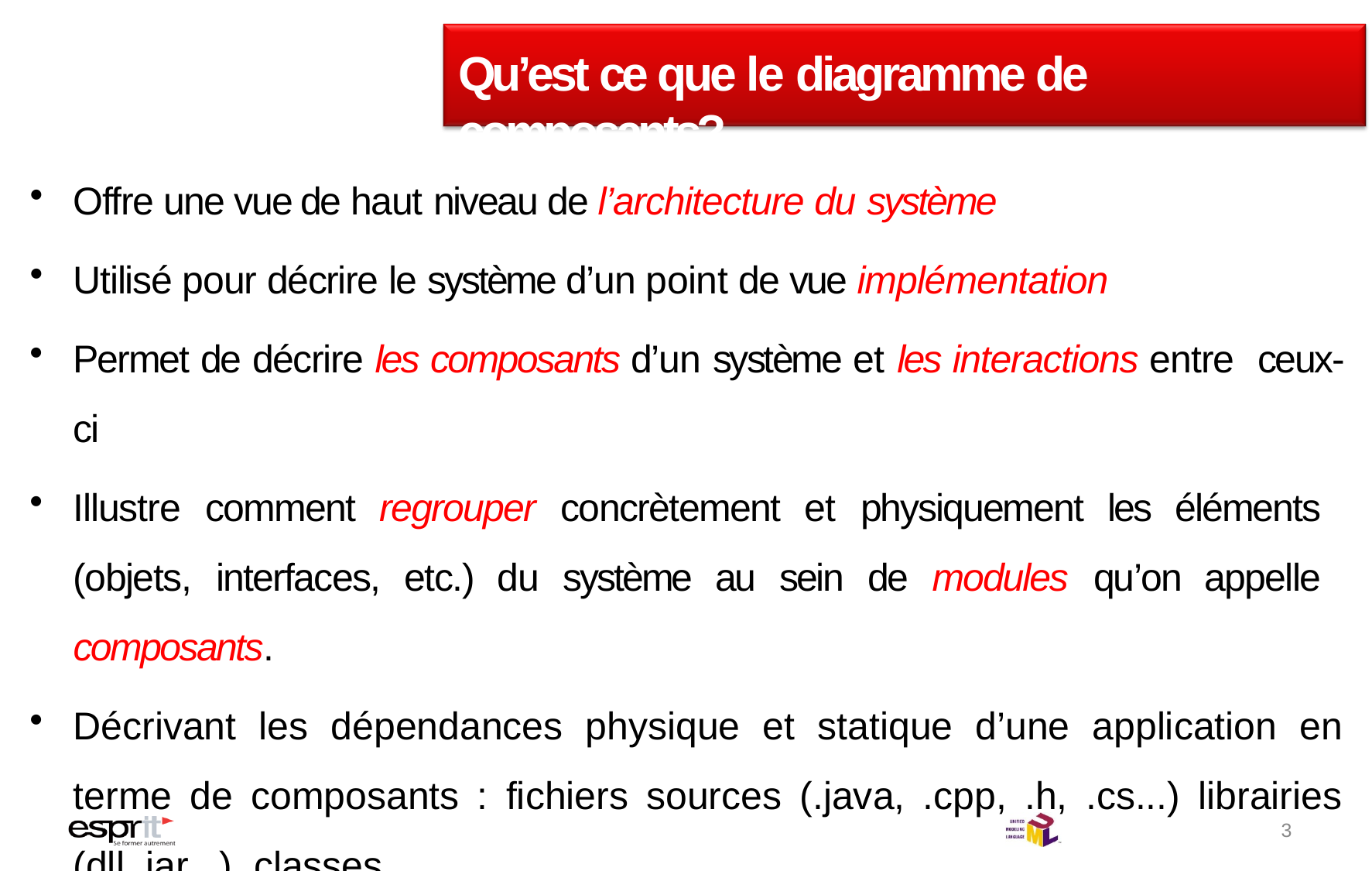

# Qu’est ce que le diagramme de composants?
Offre une vue de haut niveau de l’architecture du système
Utilisé pour décrire le système d’un point de vue implémentation
Permet de décrire les composants d’un système et les interactions entre  ceux-ci
Illustre comment regrouper concrètement et physiquement les éléments  (objets, interfaces, etc.) du système au sein de modules qu’on appelle  composants.
Décrivant les dépendances physique et statique d’une application en terme de composants : fichiers sources (.java, .cpp, .h, .cs...) librairies (dll, jar...), classes...
3